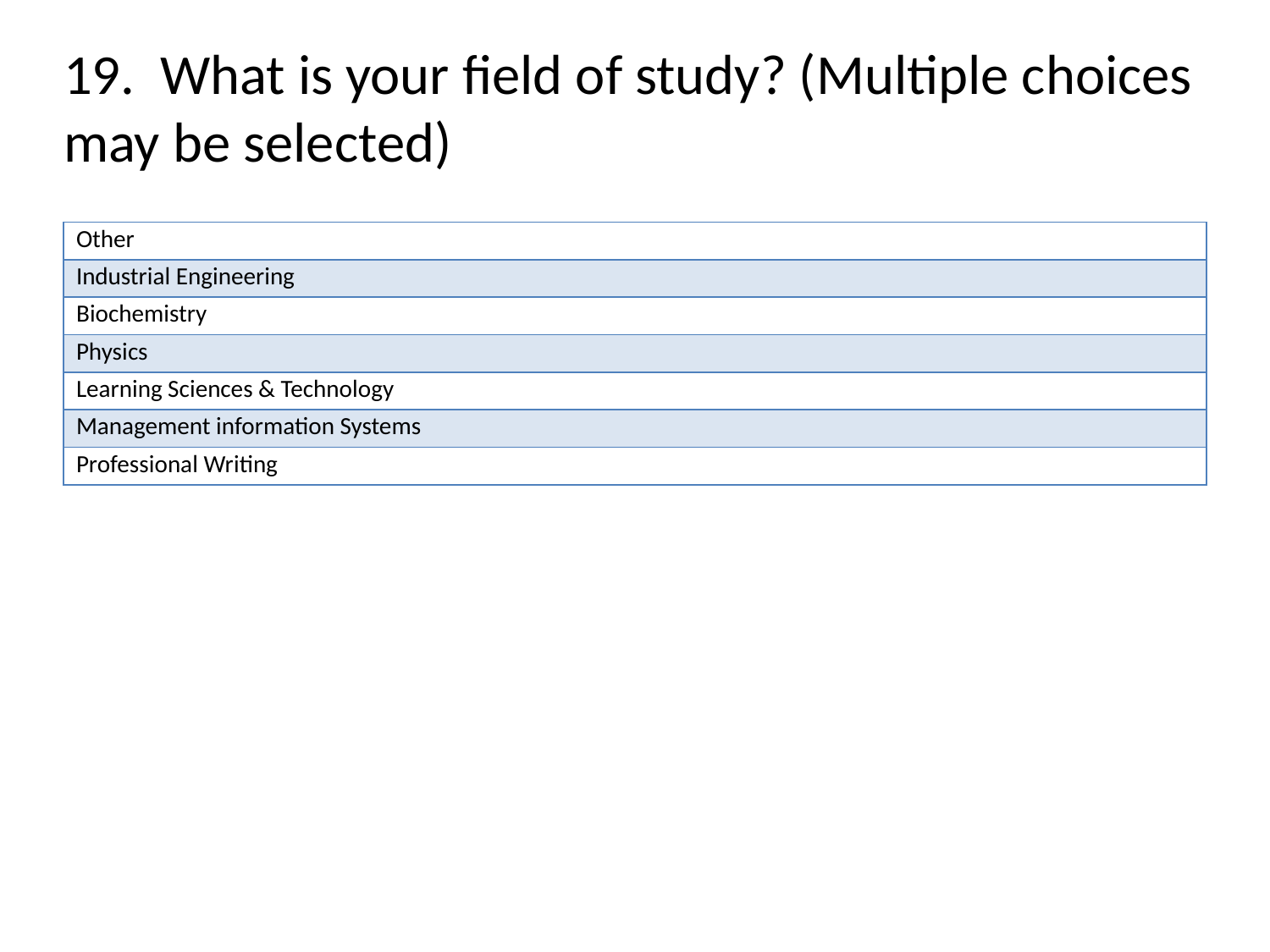

# 19.  What is your field of study? (Multiple choices may be selected)
| Other |
| --- |
| Industrial Engineering |
| Biochemistry |
| Physics |
| Learning Sciences & Technology |
| Management information Systems |
| Professional Writing |